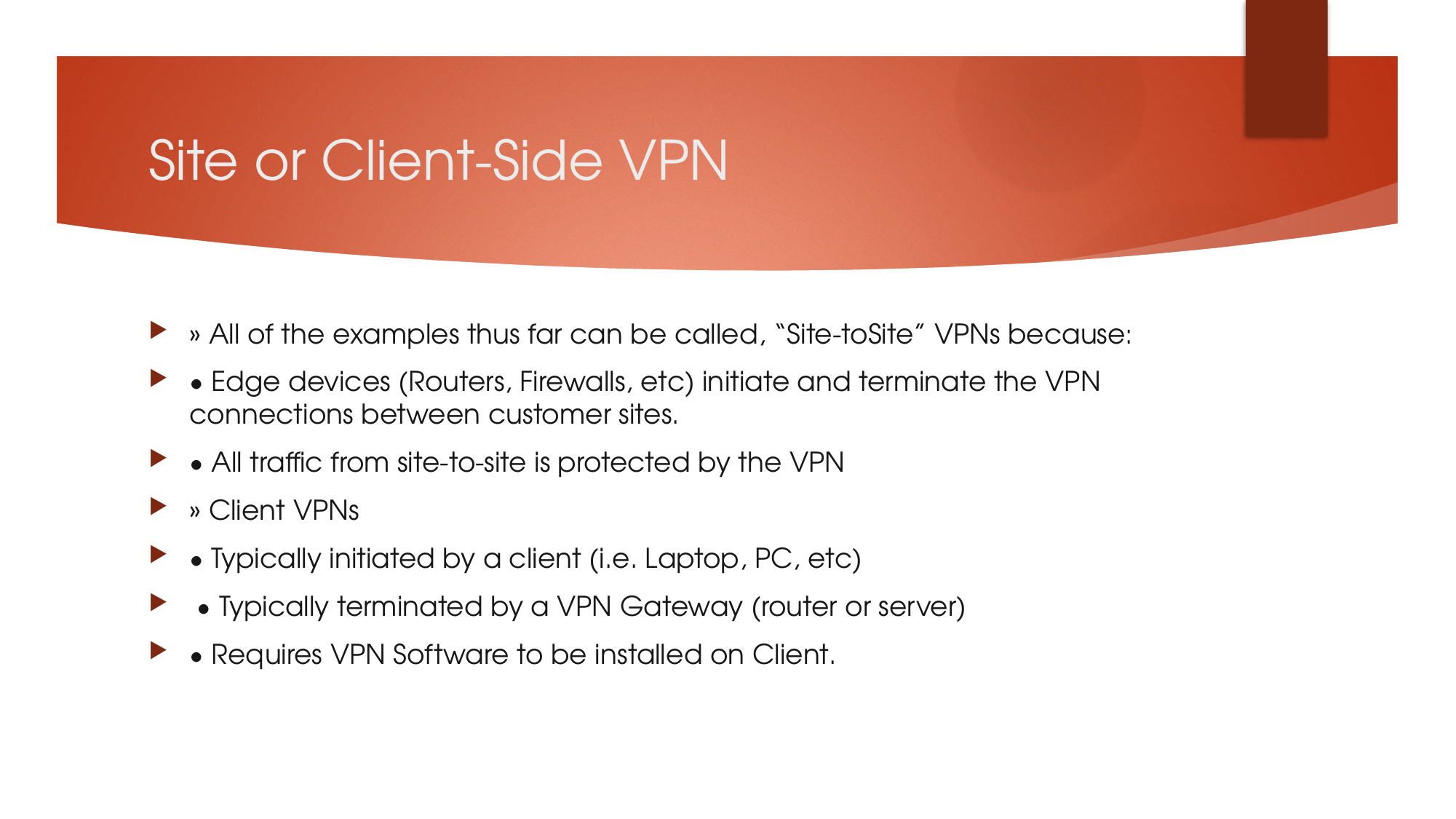

# Site or Client-Side VPN
» All of the examples thus far can be called, “Site-toSite” VPNs because:
• Edge devices (Routers, Firewalls, etc) initiate and terminate the VPN connections between customer sites.
• All traffic from site-to-site is protected by the VPN
» Client VPNs
• Typically initiated by a client (i.e. Laptop, PC, etc)
 • Typically terminated by a VPN Gateway (router or server)
• Requires VPN Software to be installed on Client.